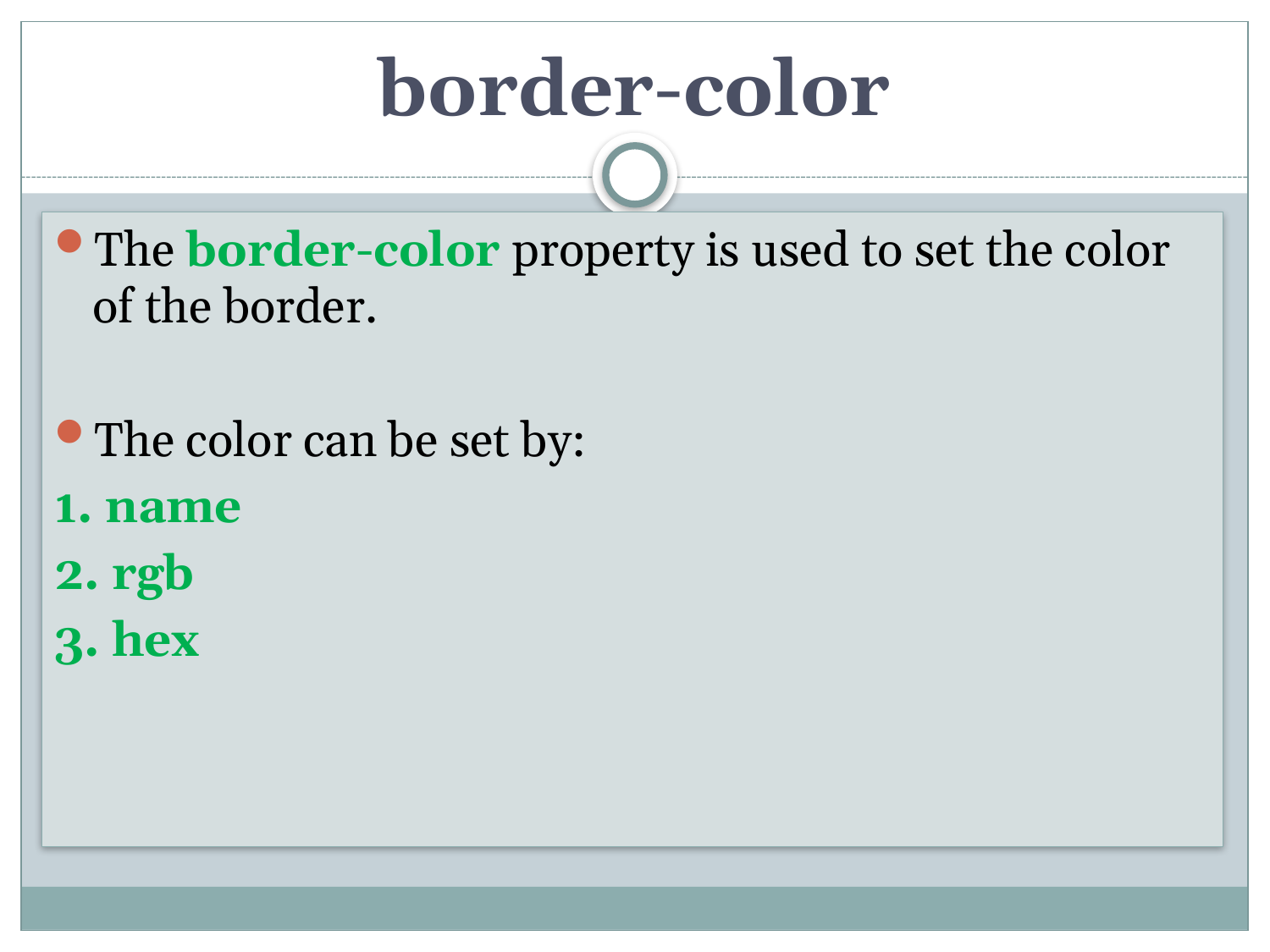

# border-color
The border-color property is used to set the color of the border.

The color can be set by:
1. name
2. rgb
3. hex